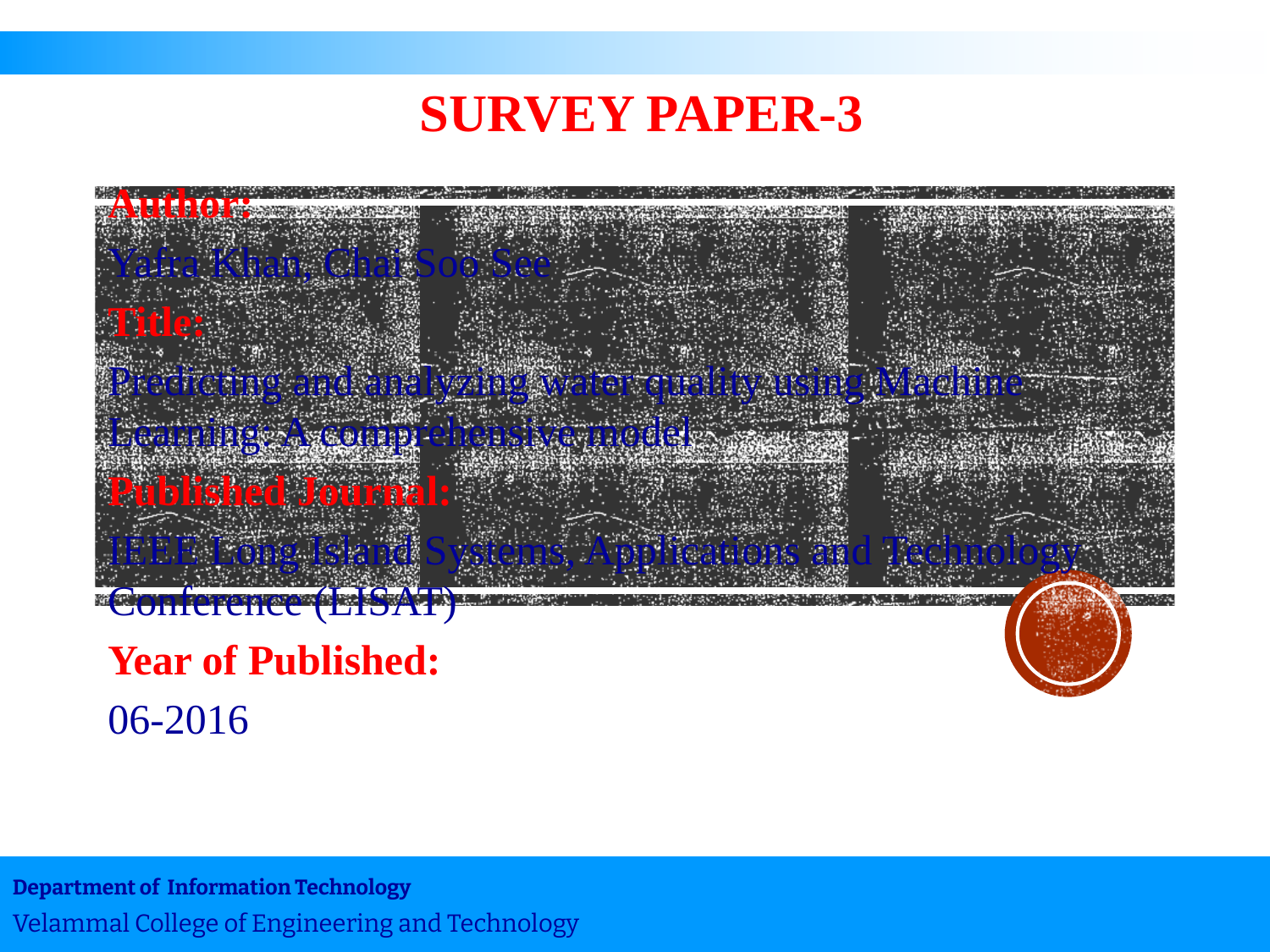

# Survey Paper-3
Author:
Yafra Khan, Chai Soo See
Title:
Predicting and analyzing water quality using Machine Learning: A comprehensive model
Published Journal:
IEEE Long Island Systems, Applications and Technology Conference (LISAT)
Year of Published:
06-2016

Department of  Information Technology
Velammal College of Engineering and Technology